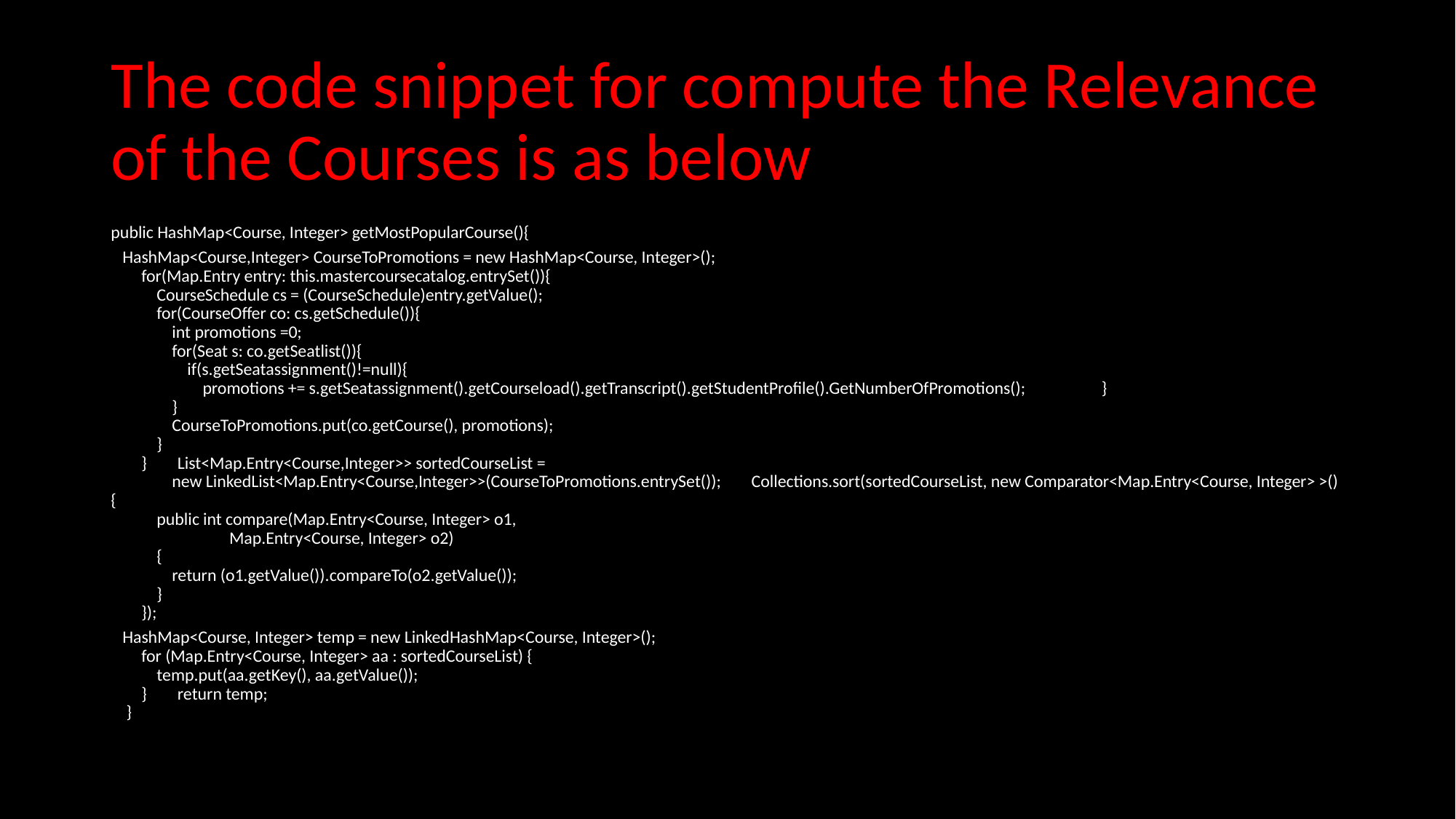

# The code snippet for compute the Relevance of the Courses is as below
public HashMap<Course, Integer> getMostPopularCourse(){
   HashMap<Course,Integer> CourseToPromotions = new HashMap<Course, Integer>();
        for(Map.Entry entry: this.mastercoursecatalog.entrySet()){
            CourseSchedule cs = (CourseSchedule)entry.getValue();
            for(CourseOffer co: cs.getSchedule()){
                int promotions =0;
                for(Seat s: co.getSeatlist()){
                    if(s.getSeatassignment()!=null){
                        promotions += s.getSeatassignment().getCourseload().getTranscript().getStudentProfile().GetNumberOfPromotions();                    }
                }
                CourseToPromotions.put(co.getCourse(), promotions);
            }
        }        List<Map.Entry<Course,Integer>> sortedCourseList =
                new LinkedList<Map.Entry<Course,Integer>>(CourseToPromotions.entrySet());        Collections.sort(sortedCourseList, new Comparator<Map.Entry<Course, Integer> >() {
            public int compare(Map.Entry<Course, Integer> o1,
                               Map.Entry<Course, Integer> o2)
            {
                return (o1.getValue()).compareTo(o2.getValue());
            }
        });
   HashMap<Course, Integer> temp = new LinkedHashMap<Course, Integer>();
        for (Map.Entry<Course, Integer> aa : sortedCourseList) {
            temp.put(aa.getKey(), aa.getValue());
        }        return temp;
    }